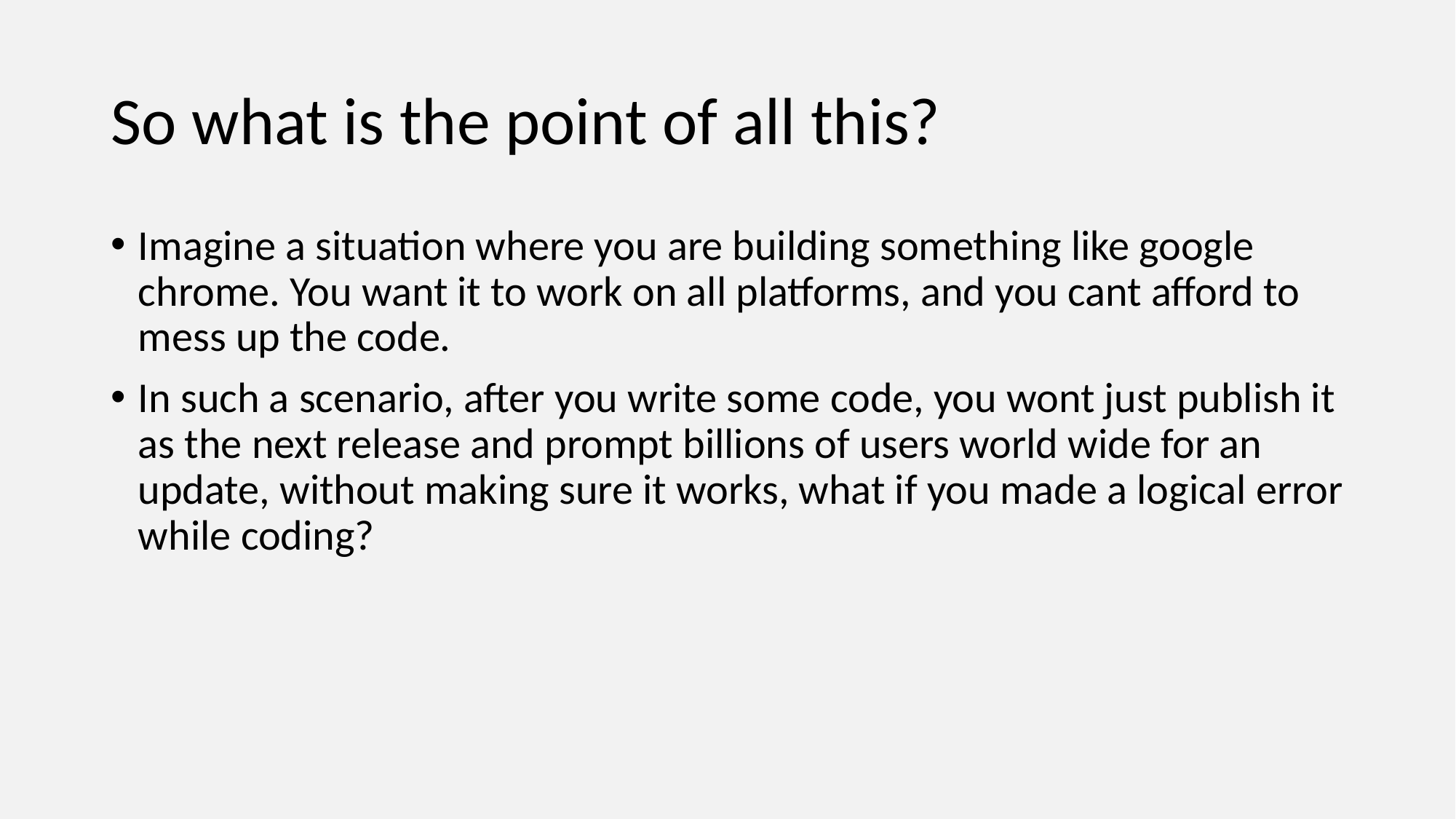

# So what is the point of all this?
Imagine a situation where you are building something like google chrome. You want it to work on all platforms, and you cant afford to mess up the code.
In such a scenario, after you write some code, you wont just publish it as the next release and prompt billions of users world wide for an update, without making sure it works, what if you made a logical error while coding?